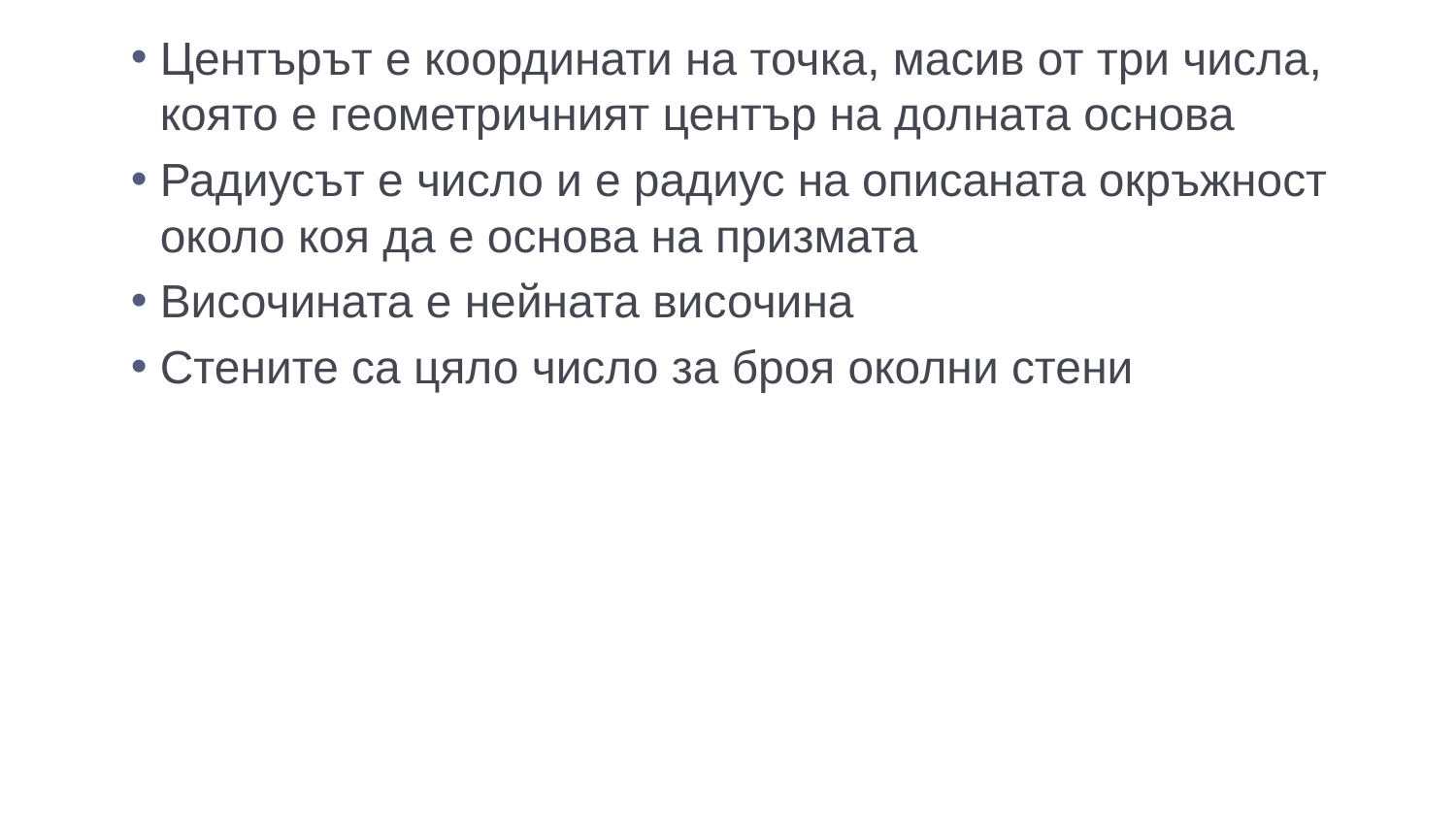

Центърът е координати на точка, масив от три числа, която е геометричният център на долната основа
Радиусът е число и е радиус на описаната окръжност около коя да е основа на призмата
Височината е нейната височина
Стените са цяло число за броя околни стени